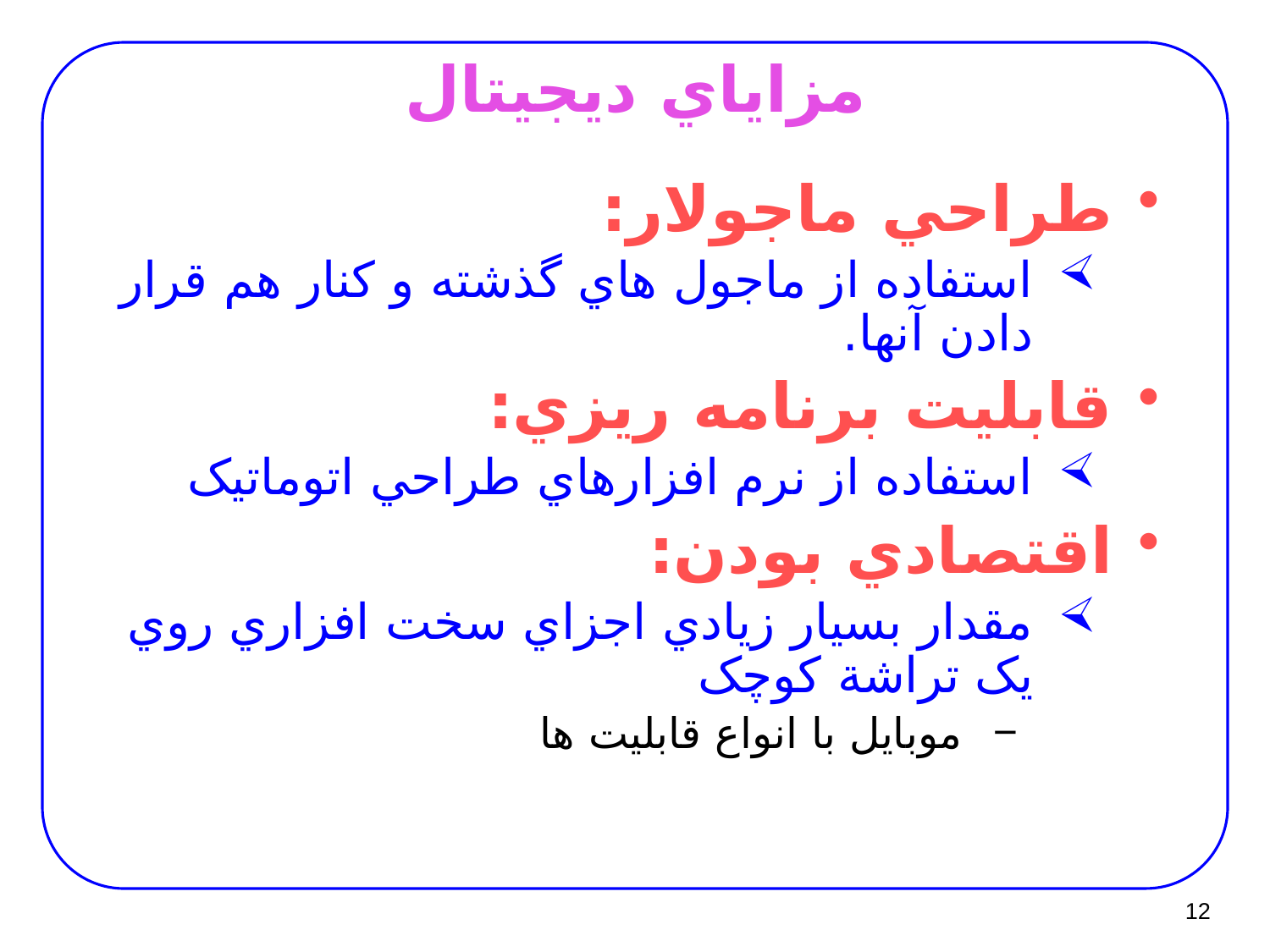

# مزاياي ديجيتال
طراحي ماجولار:
استفاده از ماجول هاي گذشته و کنار هم قرار دادن آنها.
قابليت برنامه ريزي:
استفاده از نرم افزارهاي طراحي اتوماتيک
اقتصادي بودن:
مقدار بسيار زيادي اجزاي سخت افزاري روي يک تراشة کوچک
موبايل با انواع قابليت ها
12